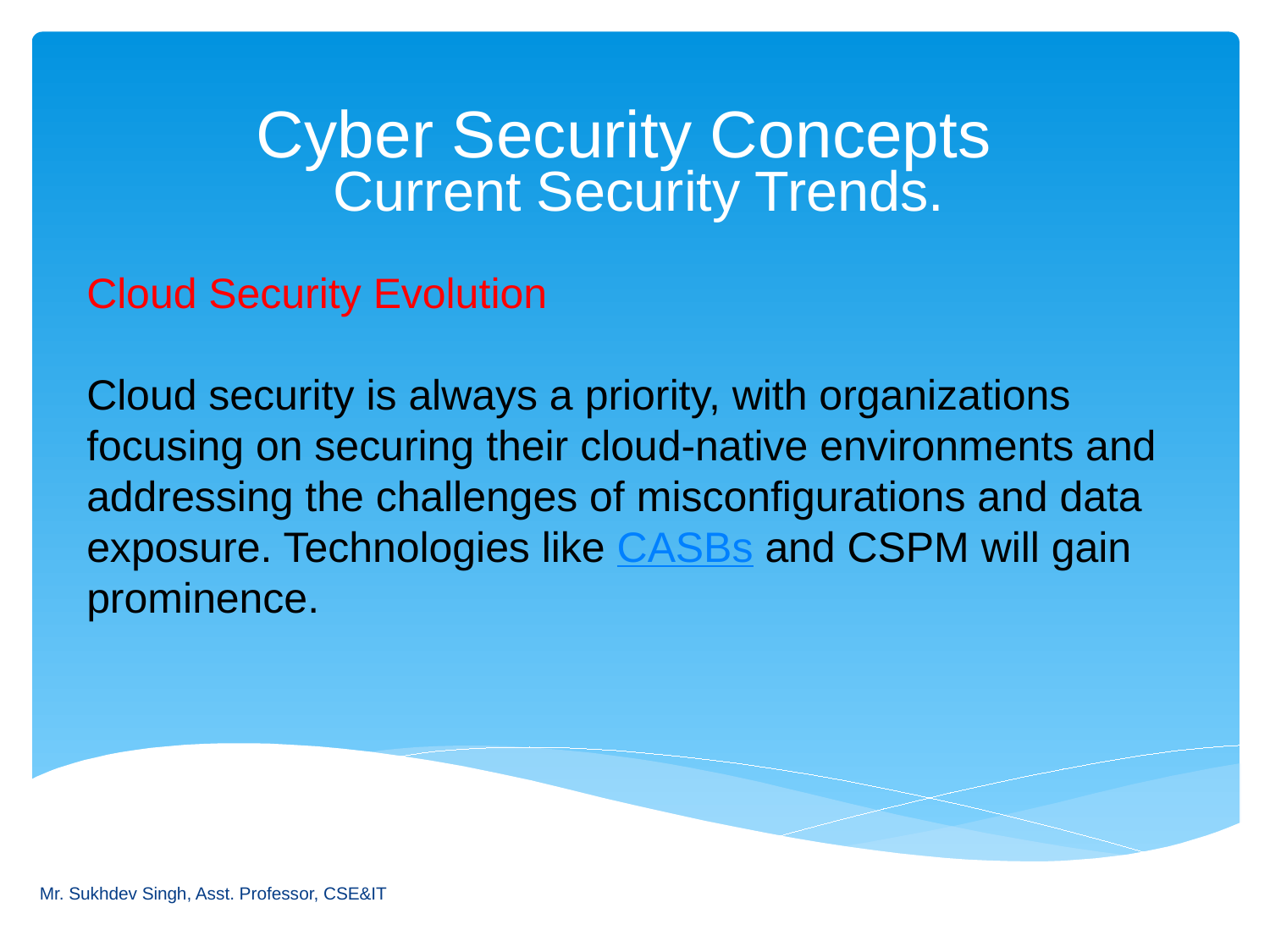

# Cyber Security Concepts
Current Security Trends.
Cloud Security Evolution

Cloud security is always a priority, with organizations focusing on securing their cloud-native environments and addressing the challenges of misconfigurations and data exposure. Technologies like CASBs and CSPM will gain prominence.
Mr. Sukhdev Singh, Asst. Professor, CSE&IT